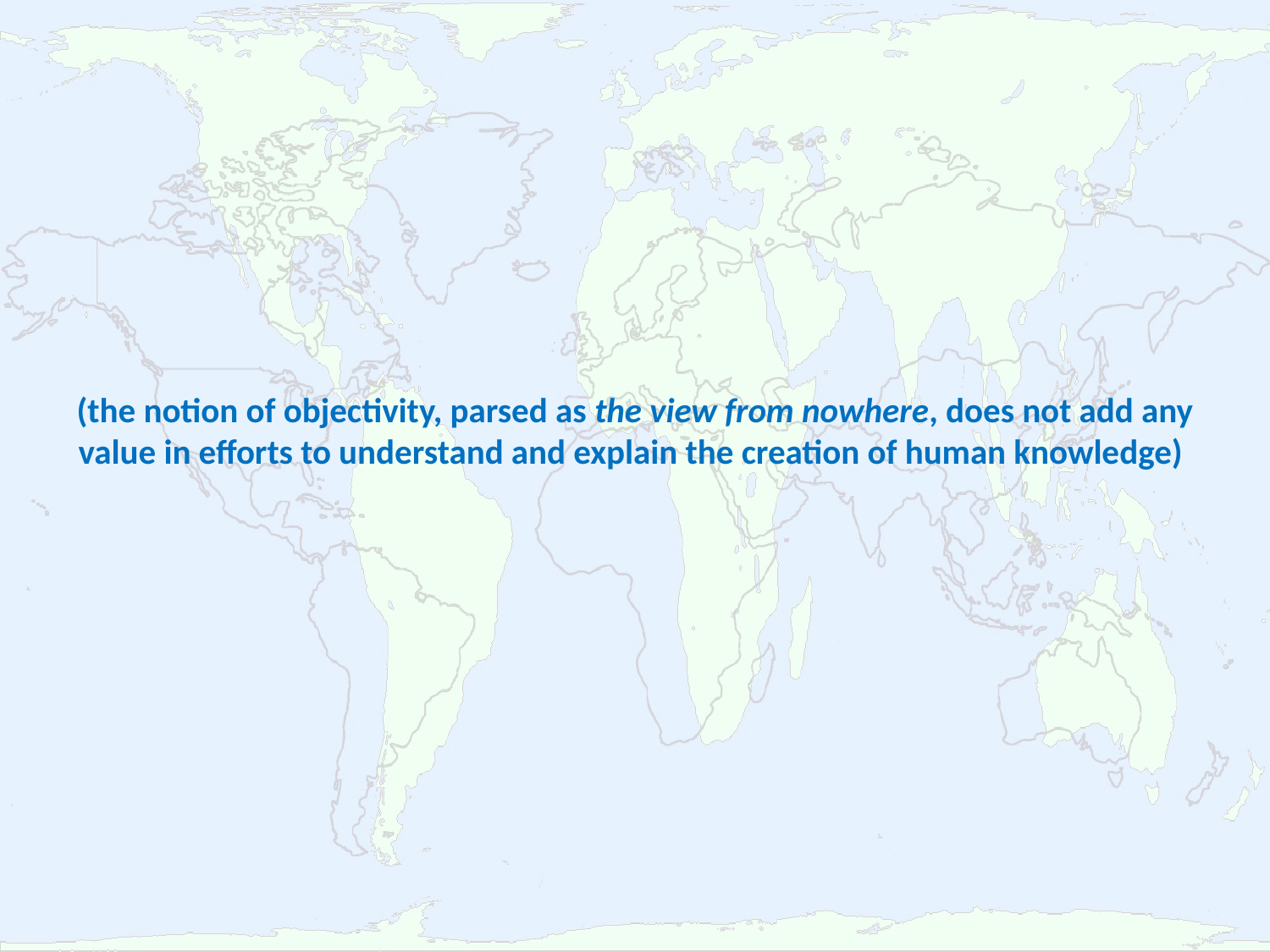

# (the notion of objectivity, parsed as the view from nowhere, does not add any value in efforts to understand and explain the creation of human knowledge)